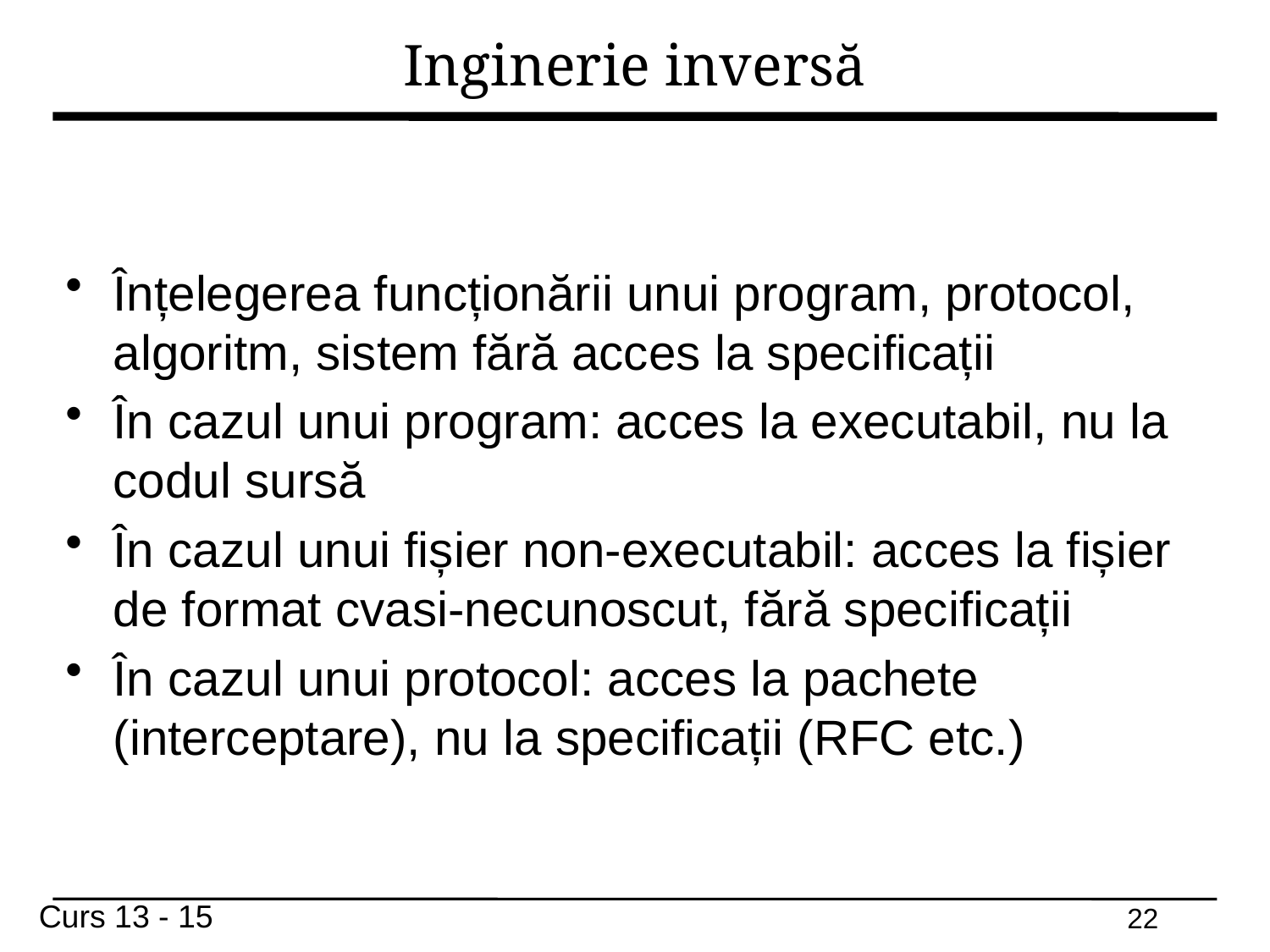

# Inginerie inversă
Înțelegerea funcționării unui program, protocol, algoritm, sistem fără acces la specificații
În cazul unui program: acces la executabil, nu la codul sursă
În cazul unui fișier non-executabil: acces la fișier de format cvasi-necunoscut, fără specificații
În cazul unui protocol: acces la pachete (interceptare), nu la specificații (RFC etc.)